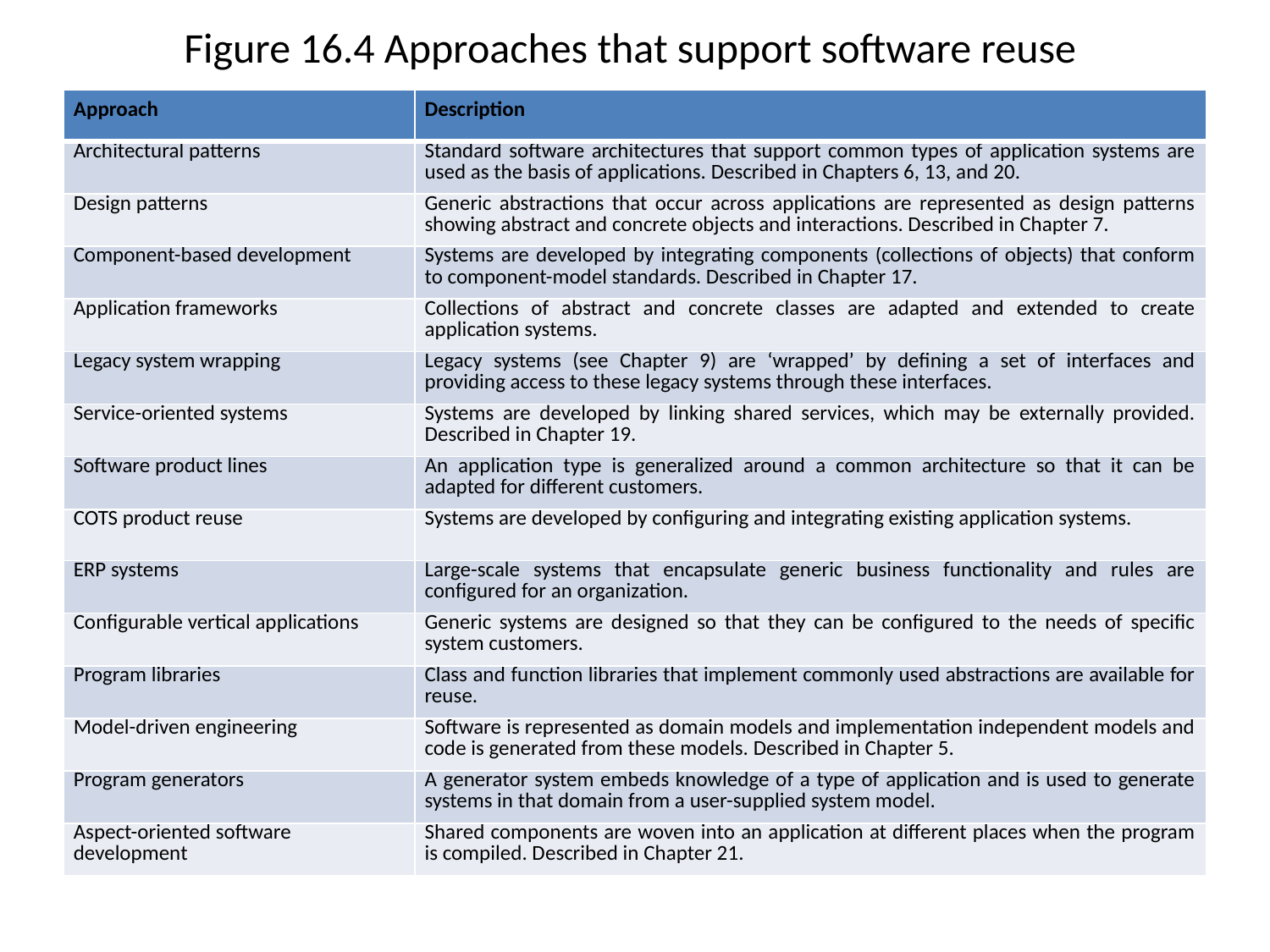

# Figure 16.4 Approaches that support software reuse
| Approach | Description |
| --- | --- |
| Architectural patterns | Standard software architectures that support common types of application systems are used as the basis of applications. Described in Chapters 6, 13, and 20. |
| Design patterns | Generic abstractions that occur across applications are represented as design patterns showing abstract and concrete objects and interactions. Described in Chapter 7. |
| Component-based development | Systems are developed by integrating components (collections of objects) that conform to component-model standards. Described in Chapter 17. |
| Application frameworks | Collections of abstract and concrete classes are adapted and extended to create application systems. |
| Legacy system wrapping | Legacy systems (see Chapter 9) are ‘wrapped’ by defining a set of interfaces and providing access to these legacy systems through these interfaces. |
| Service-oriented systems | Systems are developed by linking shared services, which may be externally provided. Described in Chapter 19. |
| Software product lines | An application type is generalized around a common architecture so that it can be adapted for different customers. |
| COTS product reuse | Systems are developed by configuring and integrating existing application systems. |
| ERP systems | Large-scale systems that encapsulate generic business functionality and rules are configured for an organization. |
| Configurable vertical applications | Generic systems are designed so that they can be configured to the needs of specific system customers. |
| Program libraries | Class and function libraries that implement commonly used abstractions are available for reuse. |
| Model-driven engineering | Software is represented as domain models and implementation independent models and code is generated from these models. Described in Chapter 5. |
| Program generators | A generator system embeds knowledge of a type of application and is used to generate systems in that domain from a user-supplied system model. |
| Aspect-oriented software development | Shared components are woven into an application at different places when the program is compiled. Described in Chapter 21. |